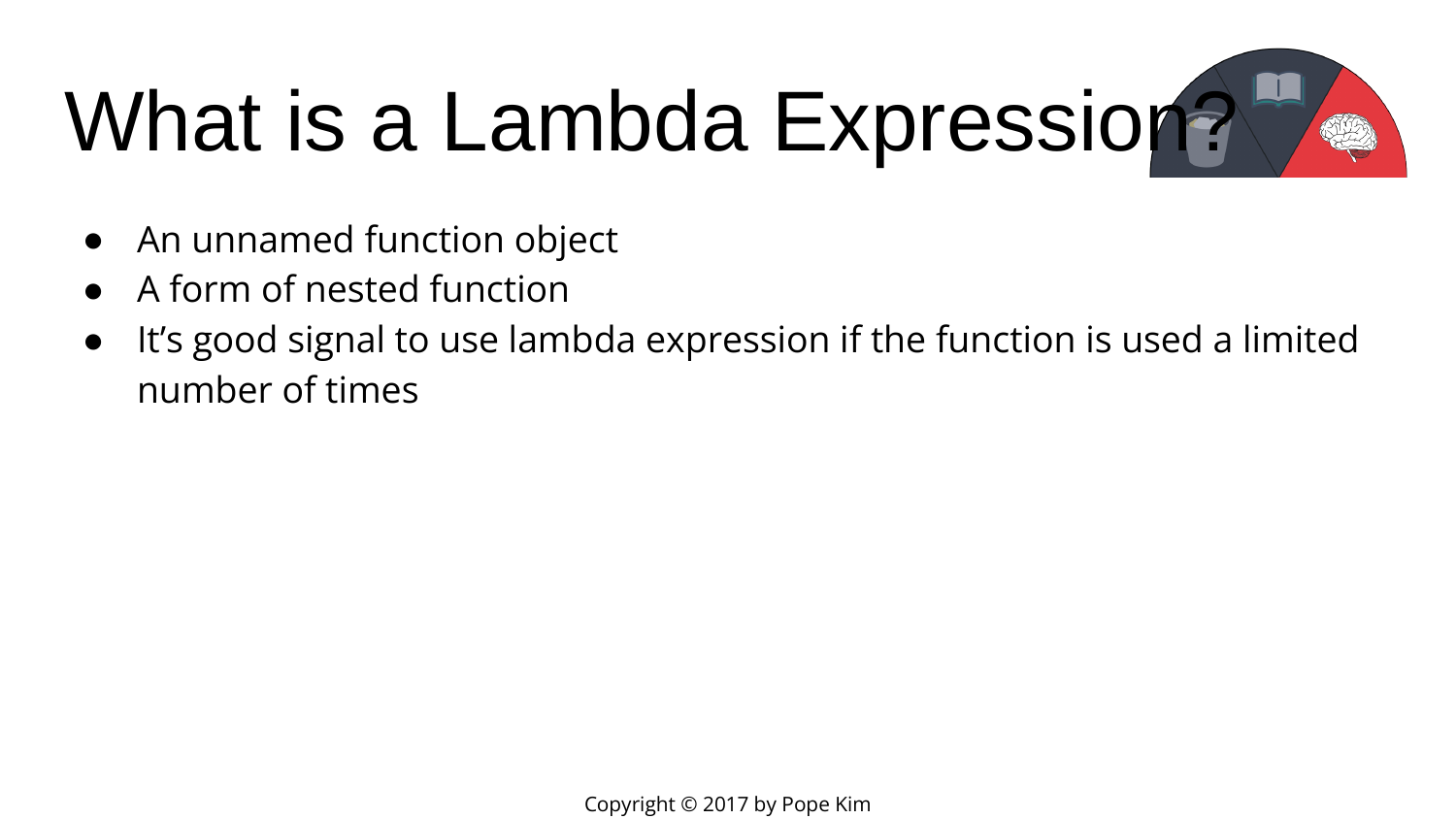

# What is a Lambda Expression?
An unnamed function object
A form of nested function
It’s good signal to use lambda expression if the function is used a limited number of times